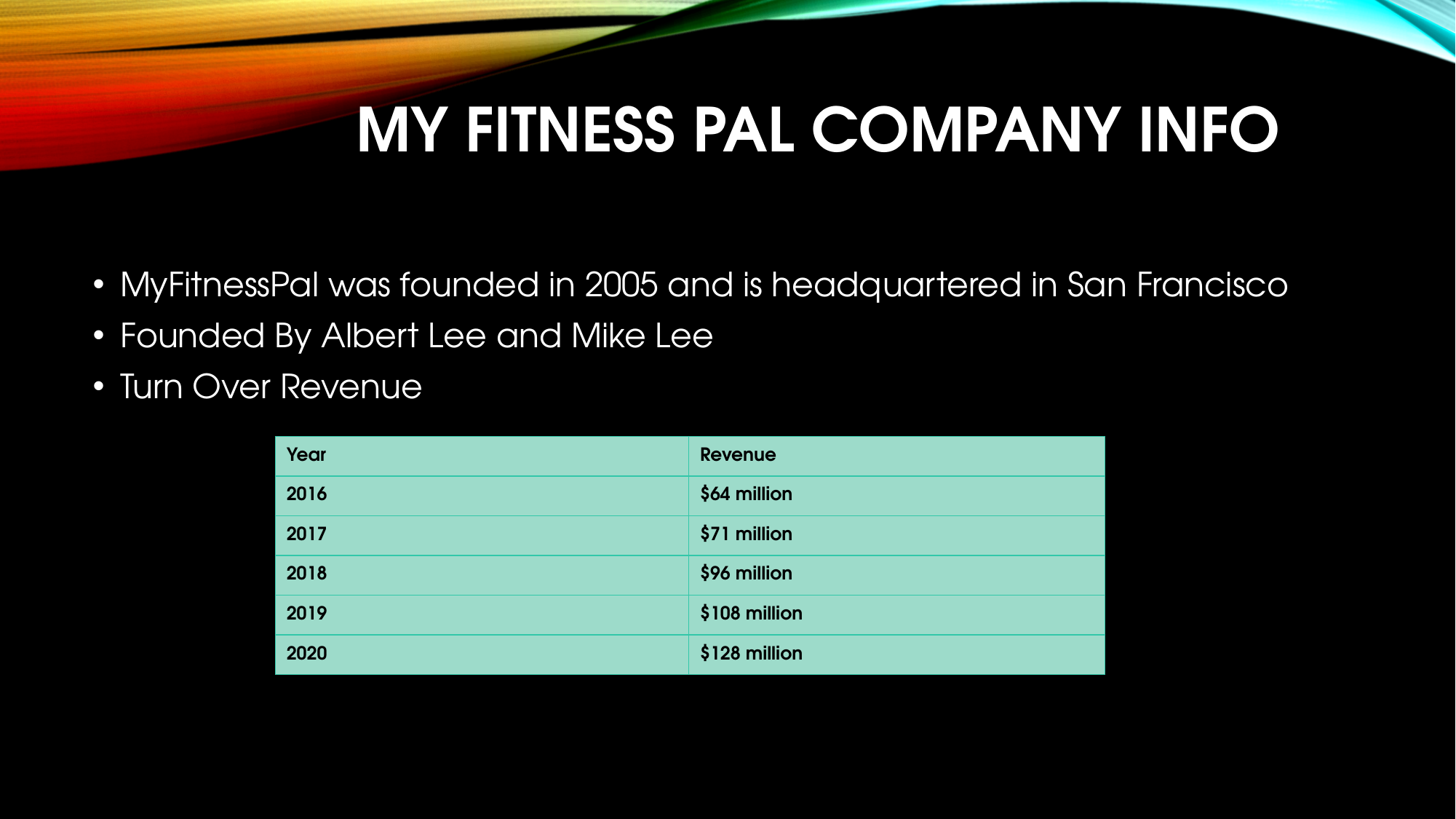

# My Fitness Pal Company info
MyFitnessPal was founded in 2005 and is headquartered in San Francisco
Founded By Albert Lee and Mike Lee
Turn Over Revenue

| Year | Revenue |
| --- | --- |
| 2016 | $64 million |
| 2017 | $71 million |
| 2018 | $96 million |
| 2019 | $108 million |
| 2020 | $128 million |